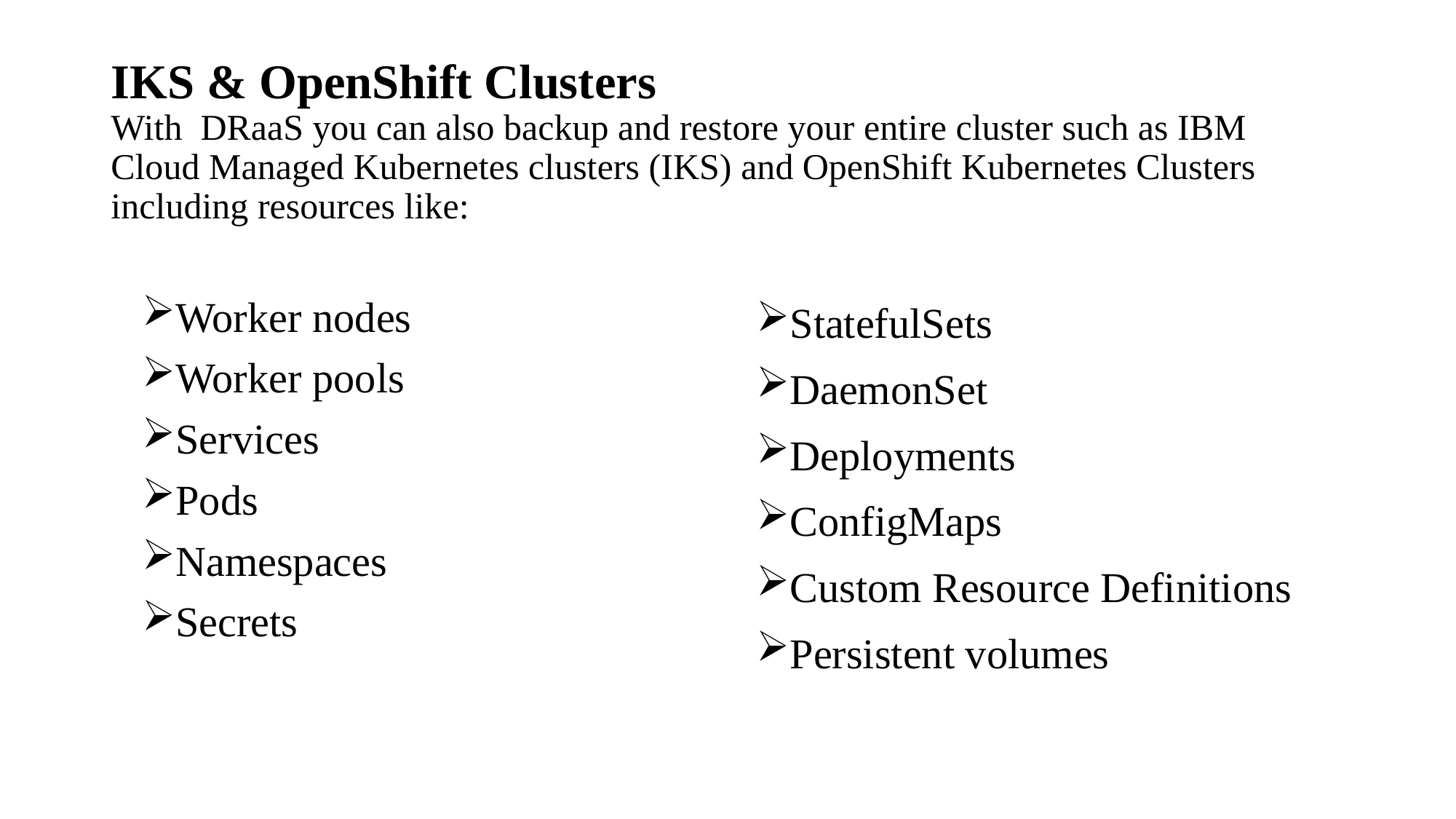

# IKS & OpenShift Clusters
With  DRaaS you can also backup and restore your entire cluster such as IBM Cloud Managed Kubernetes clusters (IKS) and OpenShift Kubernetes Clusters including resources like:
Worker nodes
Worker pools
Services
Pods
Namespaces
Secrets
StatefulSets
DaemonSet
Deployments
ConfigMaps
Custom Resource Definitions
Persistent volumes